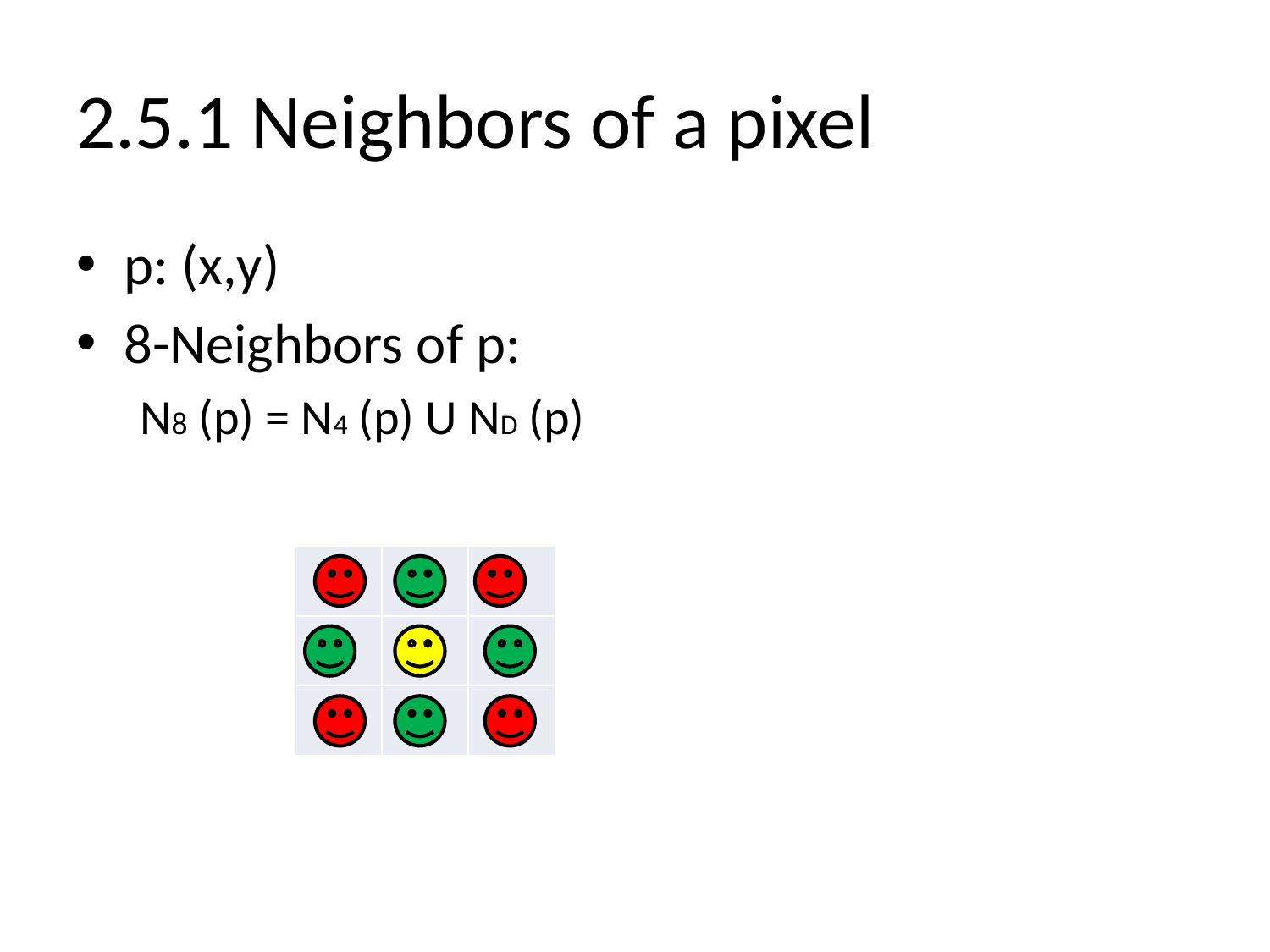

# 2.5.1 Neighbors of a pixel
p: (x,y)
8-Neighbors of p:
N8 (p) = N4 (p) U ND (p)

|  |  |  |
| --- | --- | --- |
|  |  |  |
|  |  |  |